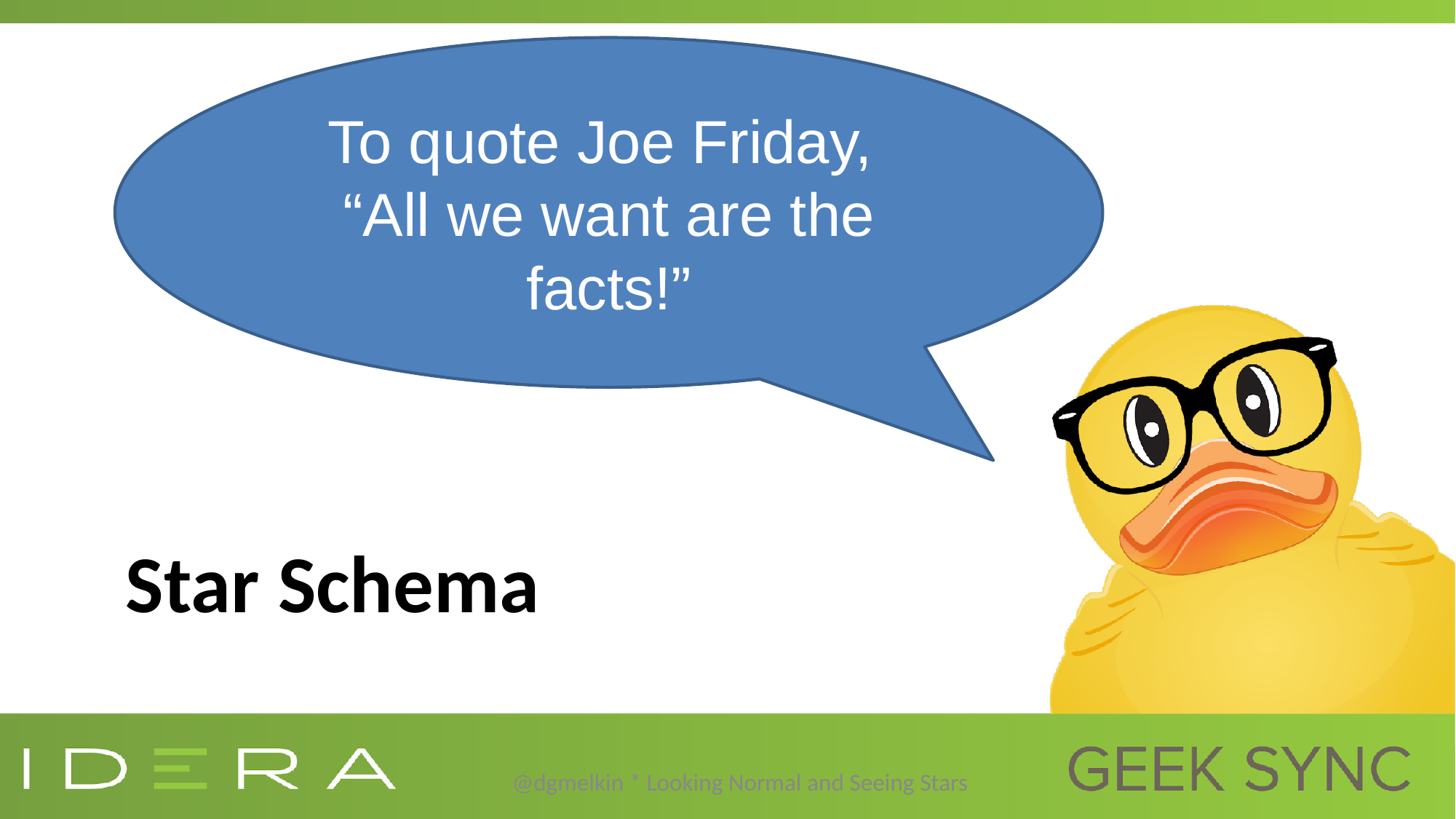

To quote Joe Friday,
“All we want are the facts!”

# Star Schema
@dgmelkin * Looking Normal and Seeing Stars